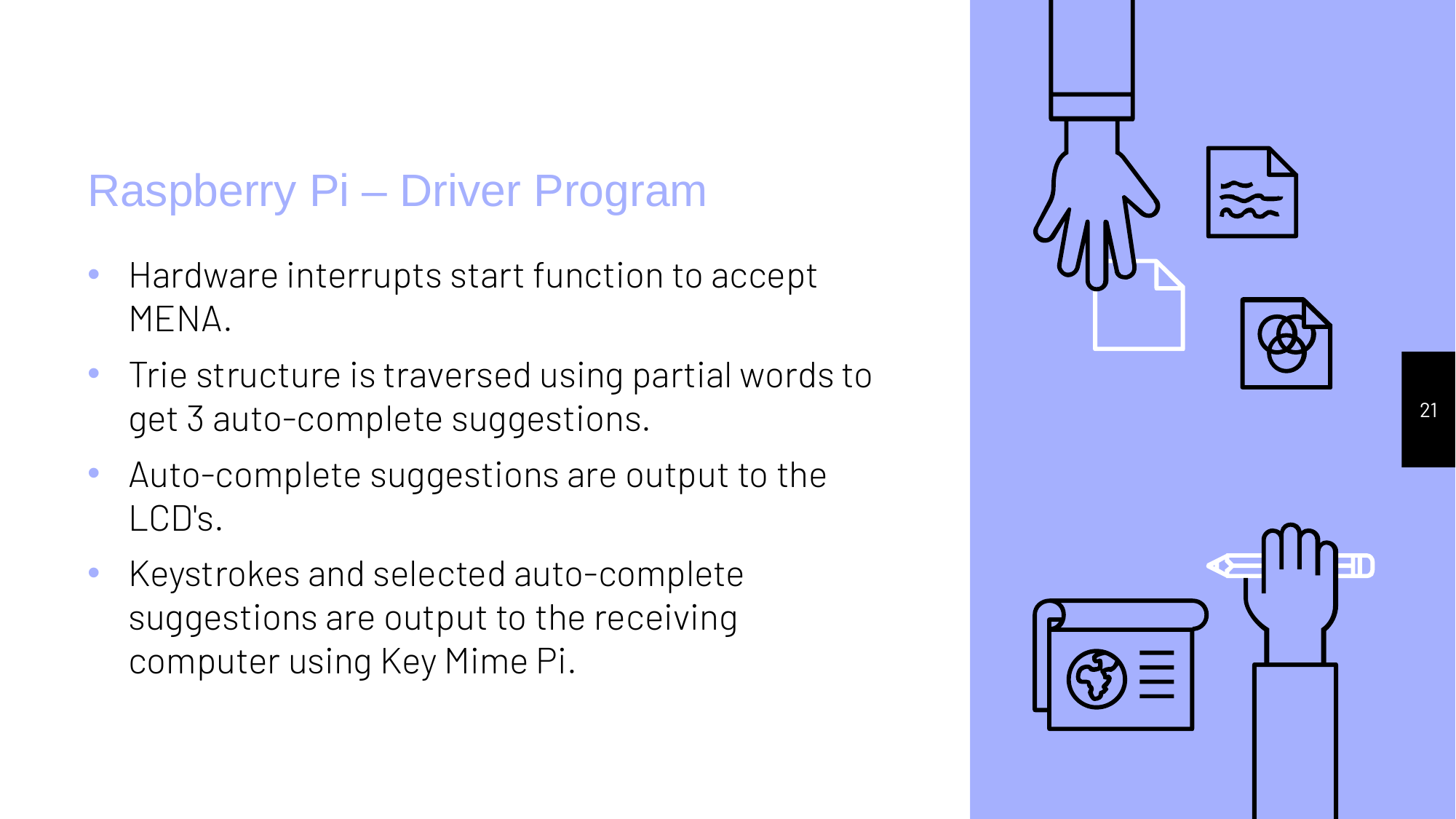

# Raspberry Pi – Driver Program
Hardware interrupts start function to accept MENA.
Trie structure is traversed using partial words to get 3 auto-complete suggestions.
Auto-complete suggestions are output to the LCD's.
Keystrokes and selected auto-complete suggestions are output to the receiving computer using Key Mime Pi.

21